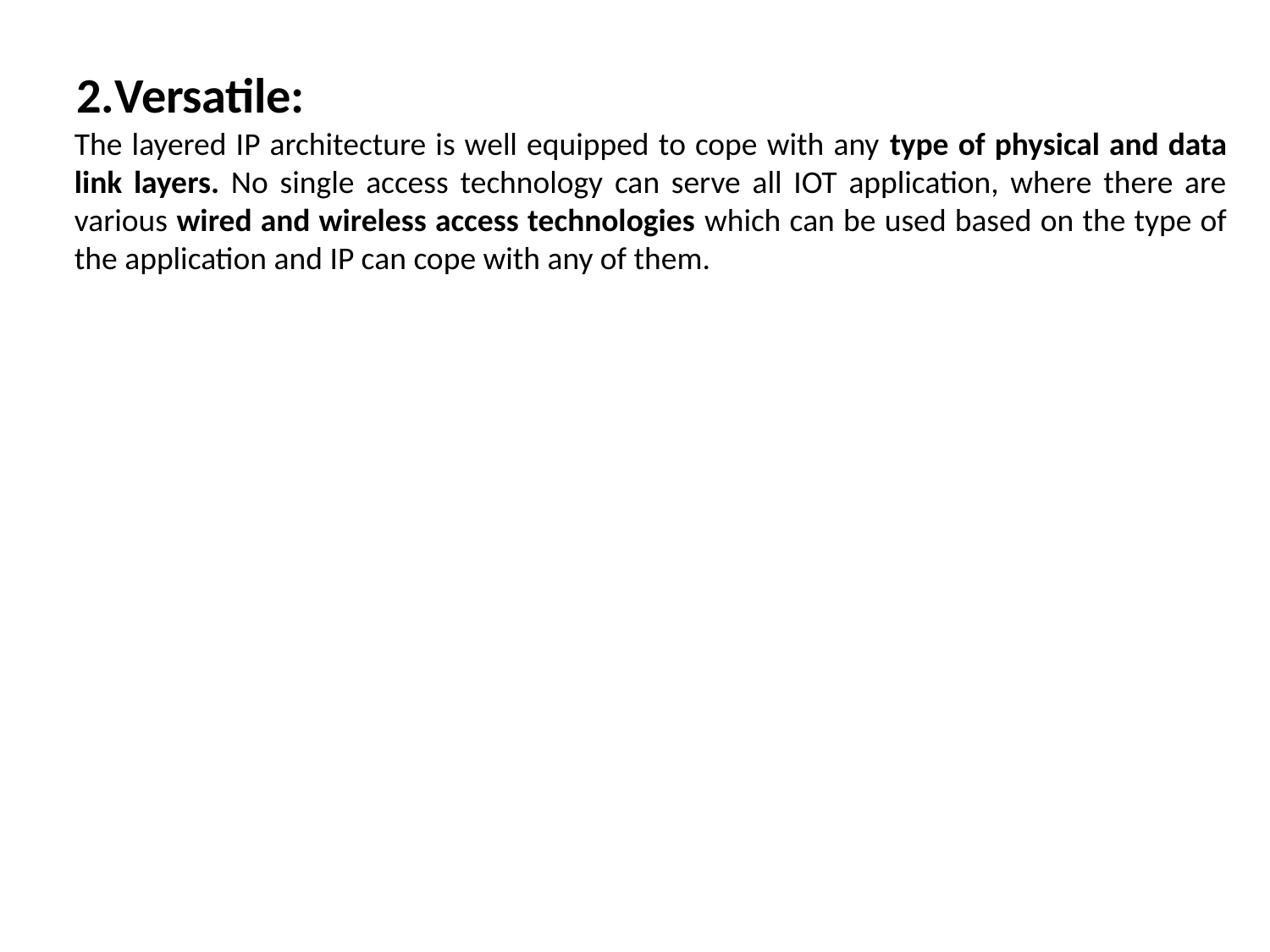

Versatile:
The layered IP architecture is well equipped to cope with any type of physical and data link layers. No single access technology can serve all IOT application, where there are various wired and wireless access technologies which can be used based on the type of the application and IP can cope with any of them.